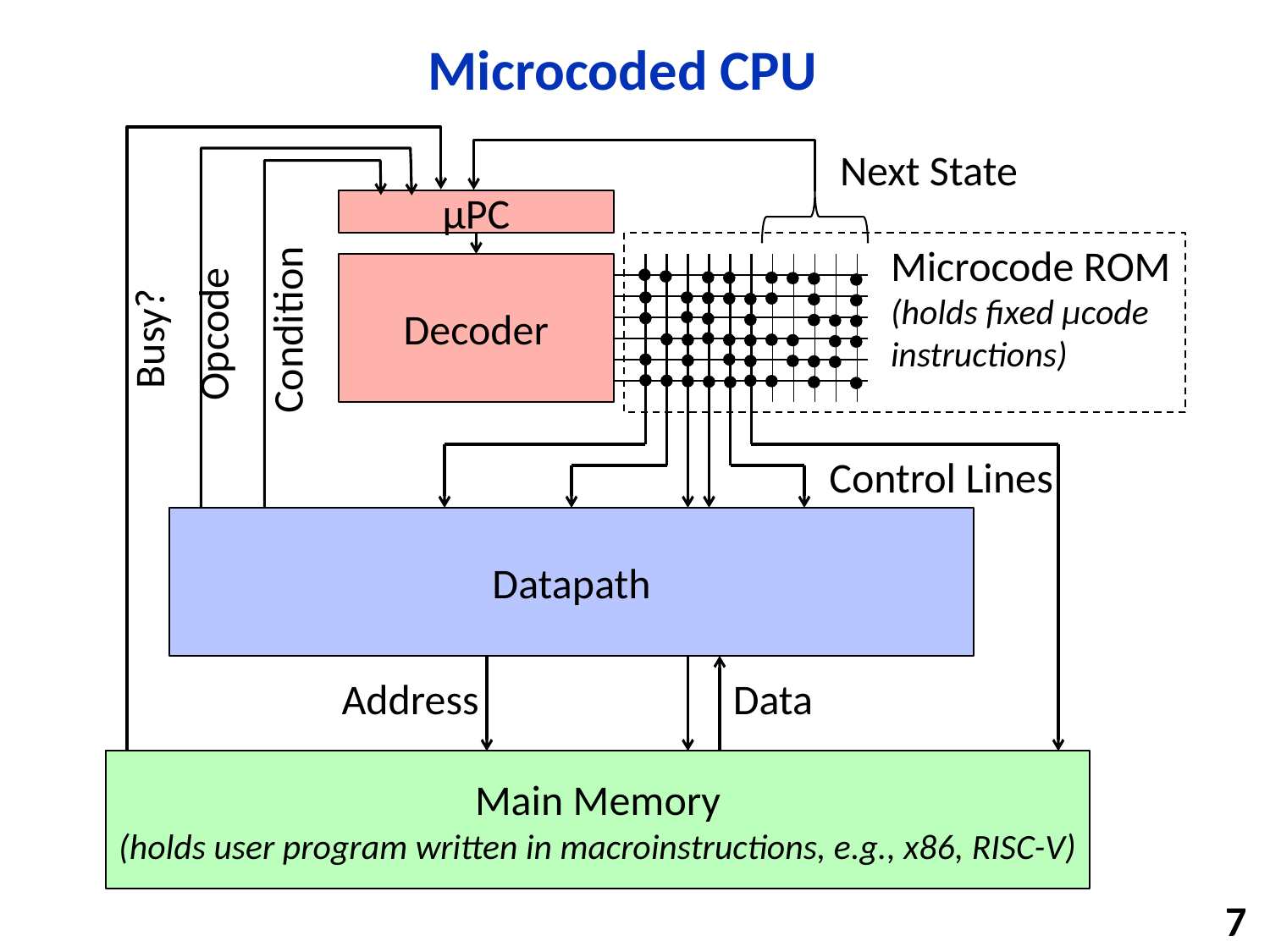

# Microcoded CPU

Next State

µPC

Microcode ROM
(holds fixed µcode instructions)
Decoder

Condition
Opcode
Busy?

Control Lines
Datapath
Address
Data
Main Memory
(holds user program written in macroinstructions, e.g., x86, RISC-V)
7